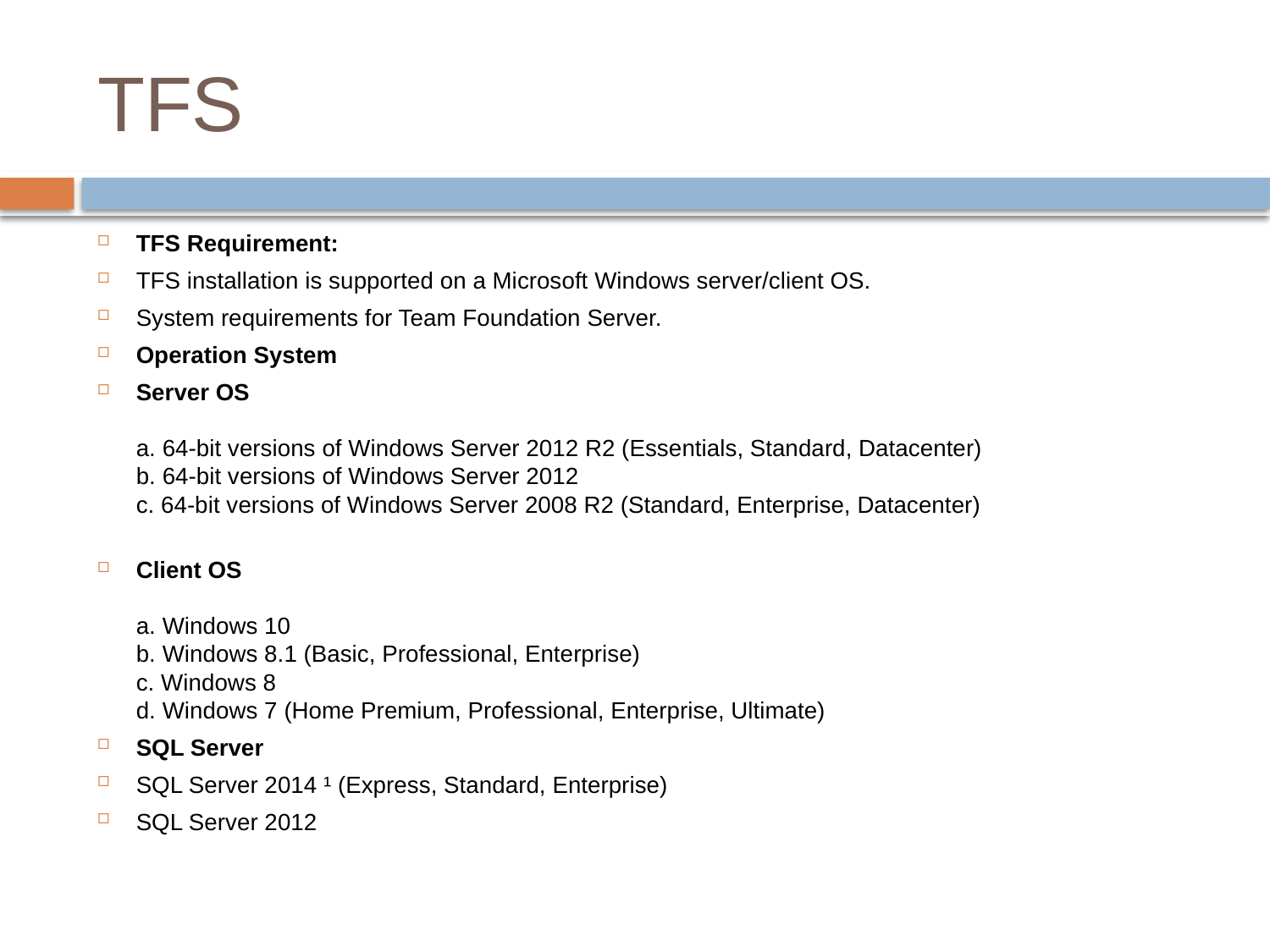

# TFS
TFS Requirement:
TFS installation is supported on a Microsoft Windows server/client OS.
System requirements for Team Foundation Server.
Operation System
Server OS
a. 64-bit versions of Windows Server 2012 R2 (Essentials, Standard, Datacenter)
b. 64-bit versions of Windows Server 2012
c. 64-bit versions of Windows Server 2008 R2 (Standard, Enterprise, Datacenter)
Client OS
a. Windows 10
b. Windows 8.1 (Basic, Professional, Enterprise)
c. Windows 8
d. Windows 7 (Home Premium, Professional, Enterprise, Ultimate)
SQL Server
SQL Server 2014 ¹ (Express, Standard, Enterprise)
SQL Server 2012